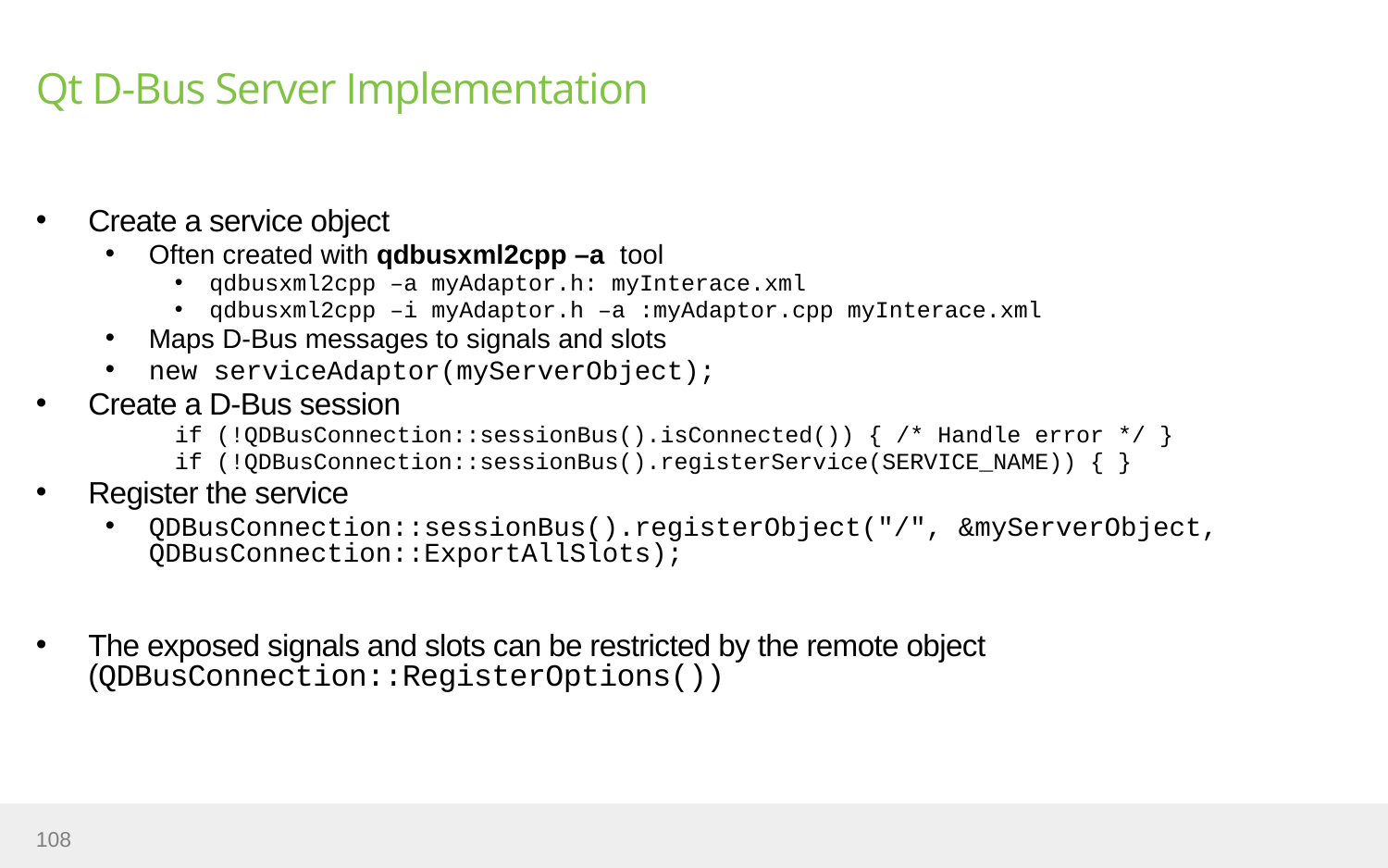

# Qt D-Bus Server Implementation
Create a service object
Often created with qdbusxml2cpp –a  tool
qdbusxml2cpp –a myAdaptor.h: myInterace.xml
qdbusxml2cpp –i myAdaptor.h –a :myAdaptor.cpp myInterace.xml
Maps D-Bus messages to signals and slots
new serviceAdaptor(myServerObject);
Create a D-Bus session
if (!QDBusConnection::sessionBus().isConnected()) { /* Handle error */ }
if (!QDBusConnection::sessionBus().registerService(SERVICE_NAME)) { }
Register the service
QDBusConnection::sessionBus().registerObject("/", &myServerObject, QDBusConnection::ExportAllSlots);

The exposed signals and slots can be restricted by the remote object (QDBusConnection::RegisterOptions())

108